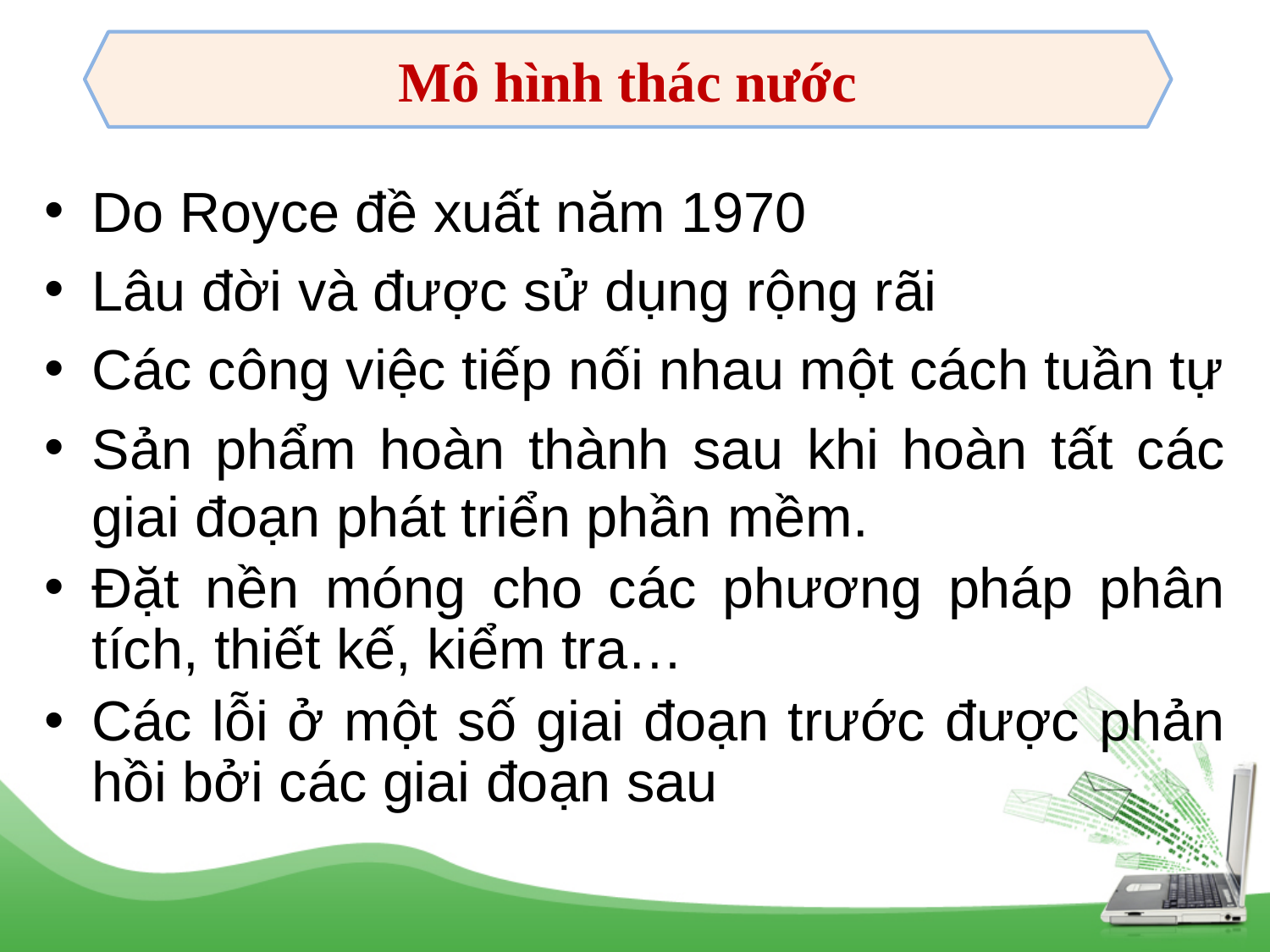

Mô hình thác nước
Do Royce đề xuất năm 1970
Lâu đời và được sử dụng rộng rãi
Các công việc tiếp nối nhau một cách tuần tự
Sản phẩm hoàn thành sau khi hoàn tất các giai đoạn phát triển phần mềm.
Đặt nền móng cho các phương pháp phân tích, thiết kế, kiểm tra…
Các lỗi ở một số giai đoạn trước được phản hồi bởi các giai đoạn sau